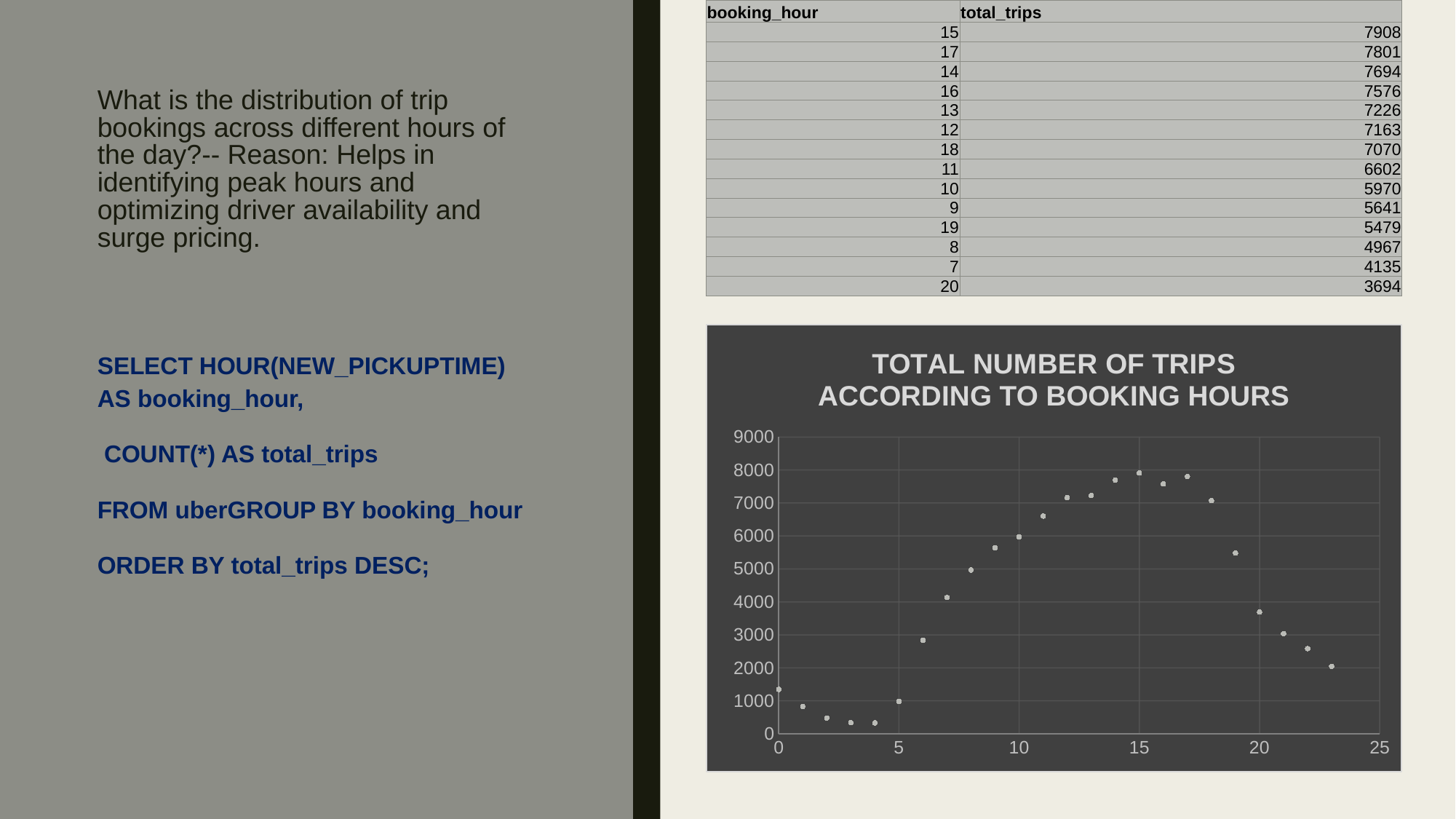

| booking\_hour | total\_trips |
| --- | --- |
| 15 | 7908 |
| 17 | 7801 |
| 14 | 7694 |
| 16 | 7576 |
| 13 | 7226 |
| 12 | 7163 |
| 18 | 7070 |
| 11 | 6602 |
| 10 | 5970 |
| 9 | 5641 |
| 19 | 5479 |
| 8 | 4967 |
| 7 | 4135 |
| 20 | 3694 |
# What is the distribution of trip bookings across different hours of the day?-- Reason: Helps in identifying peak hours and optimizing driver availability and surge pricing.

### Chart: TOTAL NUMBER OF TRIPS ACCORDING TO BOOKING HOURS

| Category | total_trips |
|---|---|
SELECT HOUR(NEW_PICKUPTIME) AS booking_hour,
 COUNT(*) AS total_trips
FROM uberGROUP BY booking_hour
ORDER BY total_trips DESC;